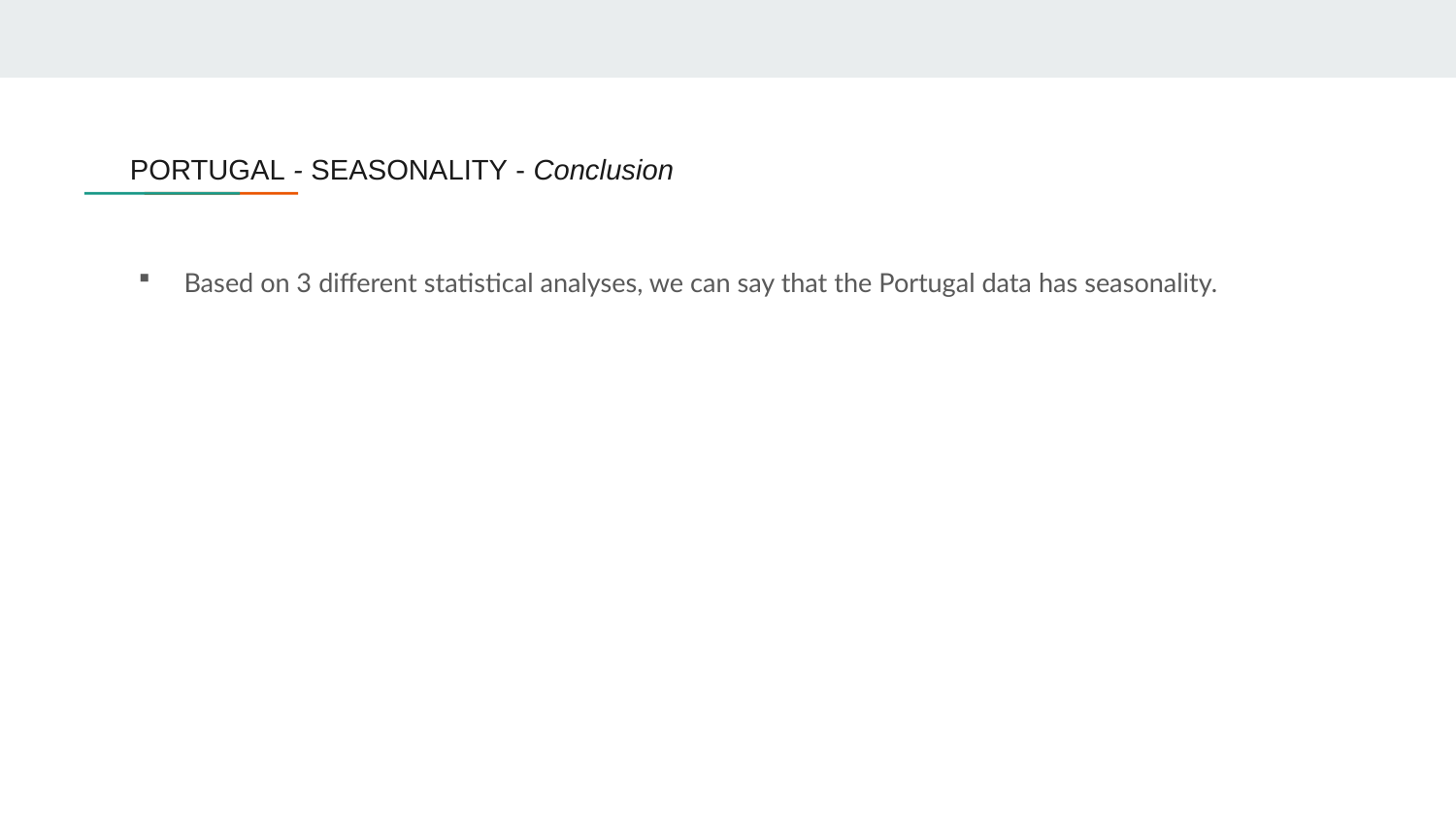

# PORTUGAL - SEASONALITY - Conclusion
Based on 3 different statistical analyses, we can say that the Portugal data has seasonality.